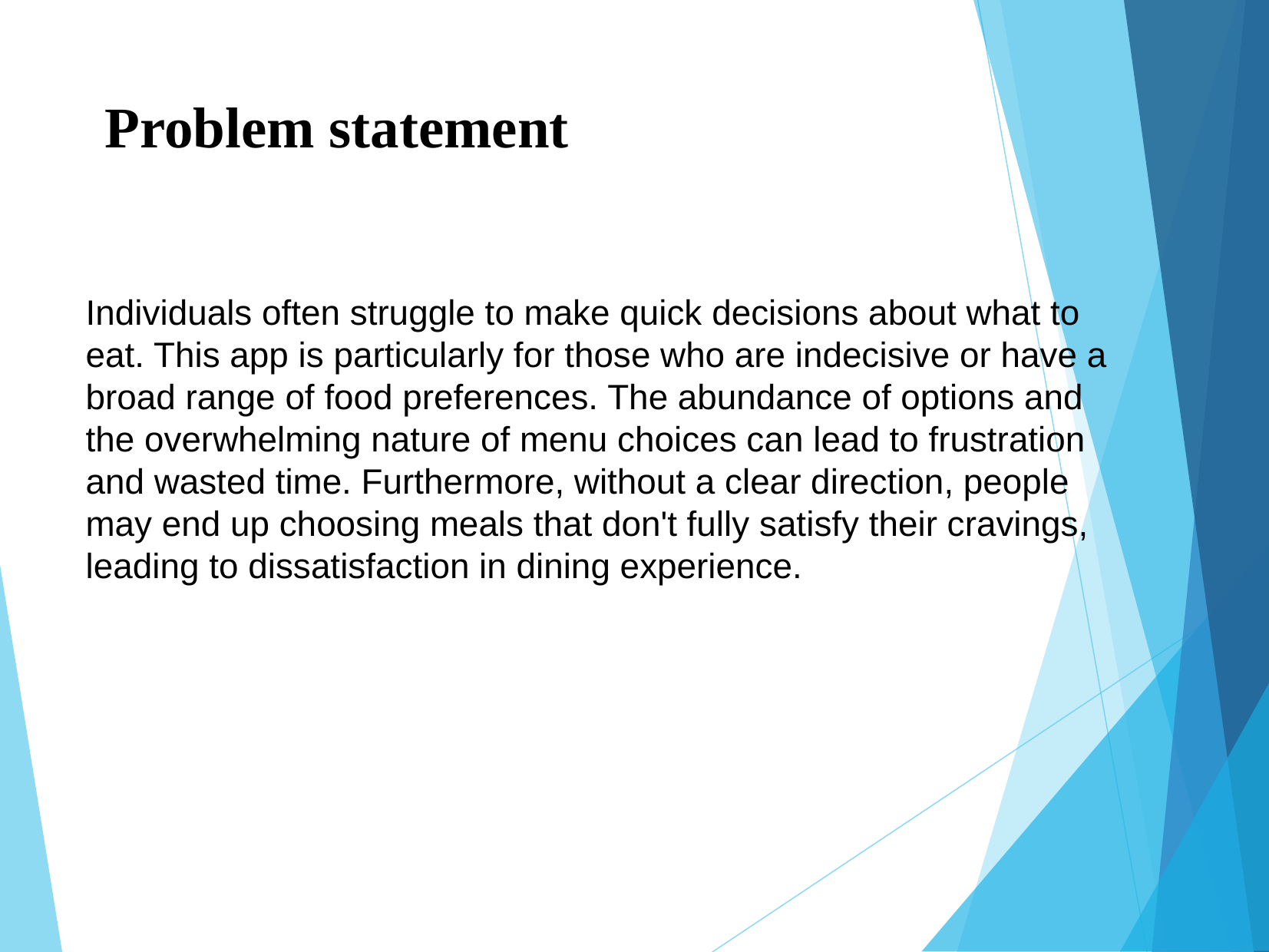

# Problem statement
Individuals often struggle to make quick decisions about what to eat. This app is particularly for those who are indecisive or have a broad range of food preferences. The abundance of options and the overwhelming nature of menu choices can lead to frustration and wasted time. Furthermore, without a clear direction, people may end up choosing meals that don't fully satisfy their cravings, leading to dissatisfaction in dining experience.